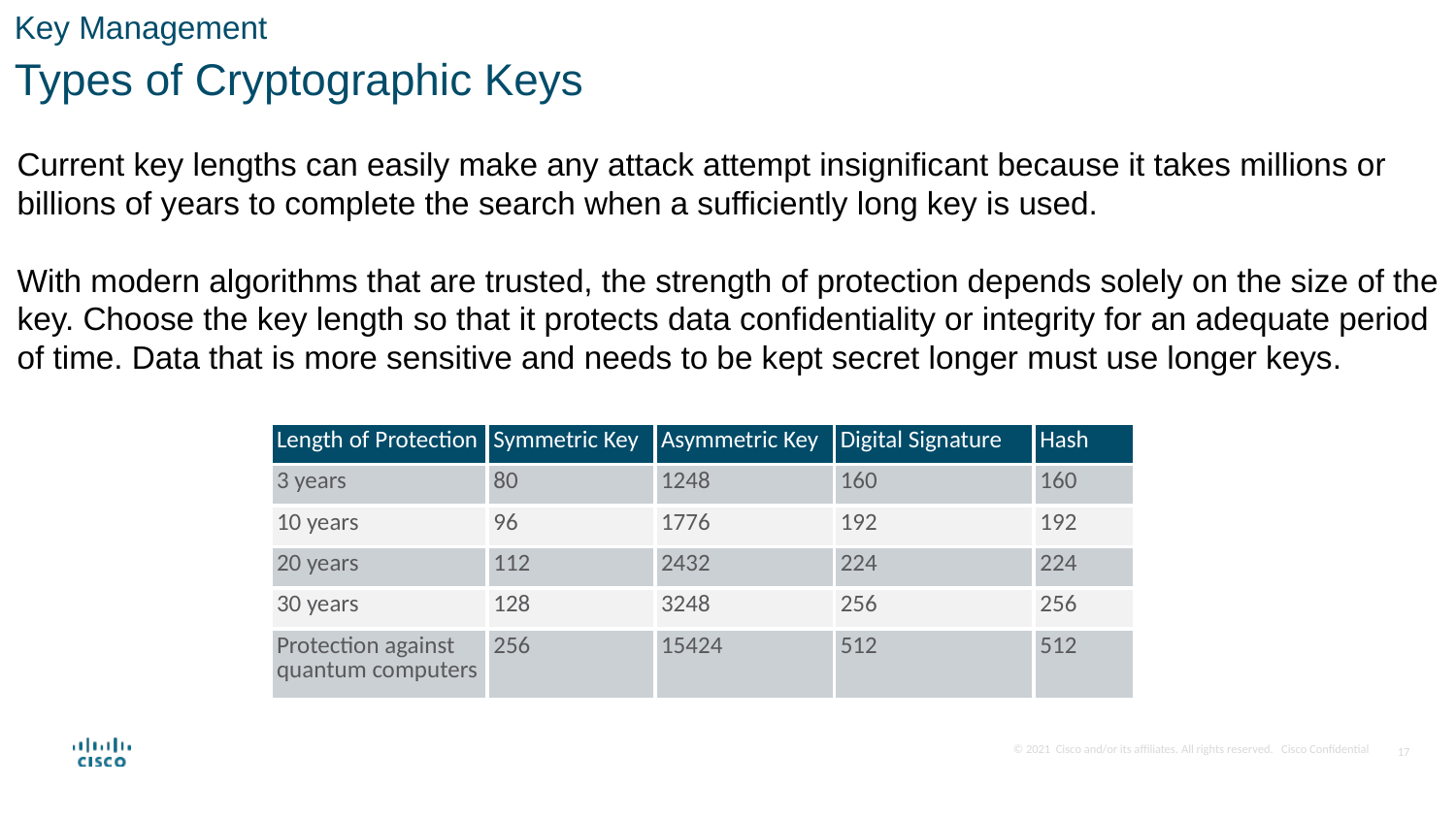

Key Management
Types of Cryptographic Keys
Current key lengths can easily make any attack attempt insignificant because it takes millions or billions of years to complete the search when a sufficiently long key is used.

With modern algorithms that are trusted, the strength of protection depends solely on the size of the key. Choose the key length so that it protects data confidentiality or integrity for an adequate period of time. Data that is more sensitive and needs to be kept secret longer must use longer keys.
| Length of Protection | Symmetric Key | Asymmetric Key | Digital Signature | Hash |
| --- | --- | --- | --- | --- |
| 3 years | 80 | 1248 | 160 | 160 |
| 10 years | 96 | 1776 | 192 | 192 |
| 20 years | 112 | 2432 | 224 | 224 |
| 30 years | 128 | 3248 | 256 | 256 |
| Protection against quantum computers | 256 | 15424 | 512 | 512 |
17